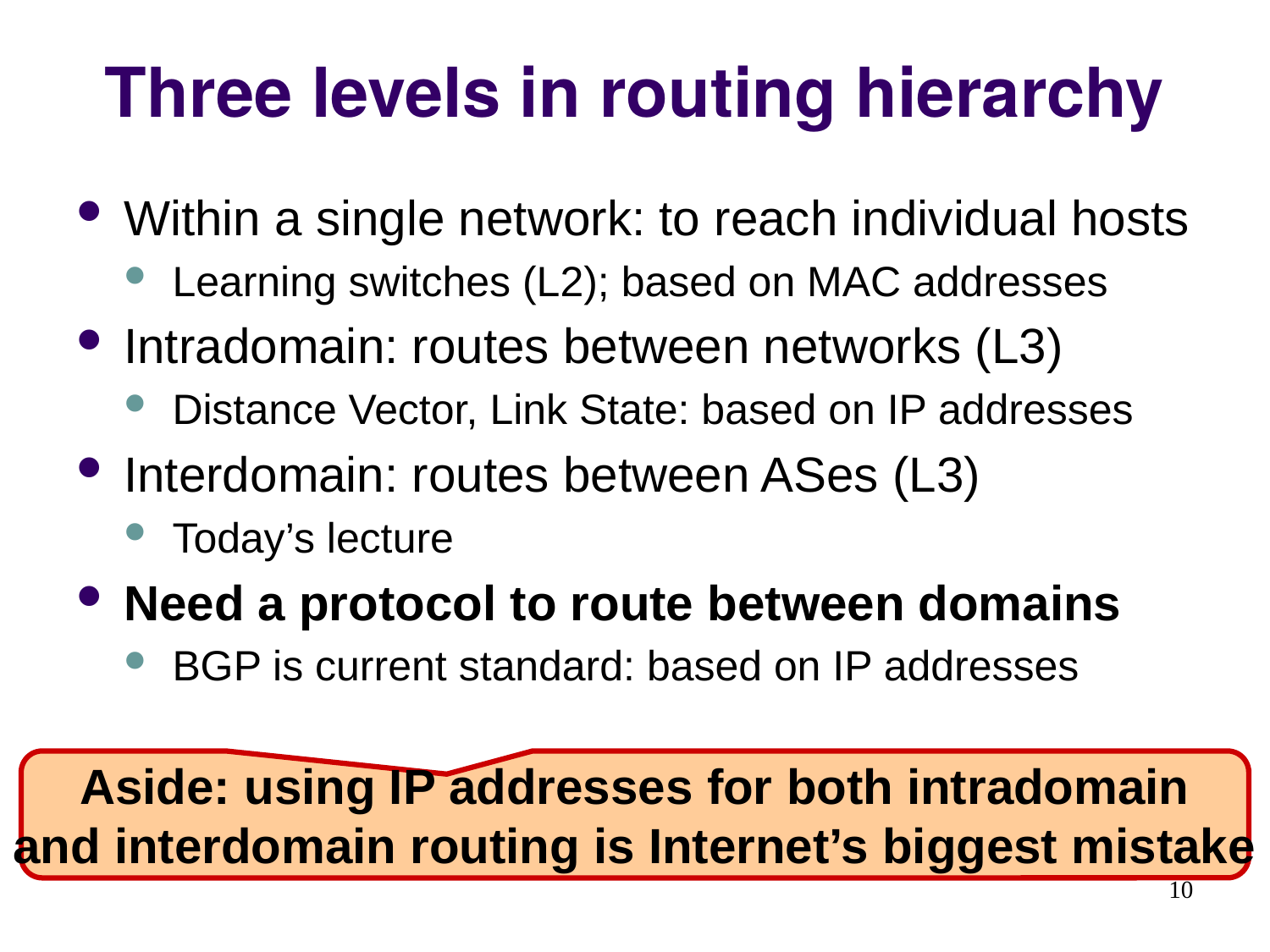

# Three levels in routing hierarchy
Within a single network: to reach individual hosts
Learning switches (L2); based on MAC addresses
Intradomain: routes between networks (L3)
Distance Vector, Link State: based on IP addresses
Interdomain: routes between ASes (L3)
Today’s lecture
Need a protocol to route between domains
BGP is current standard: based on IP addresses
Aside: using IP addresses for both intradomain
and interdomain routing is Internet’s biggest mistake
10